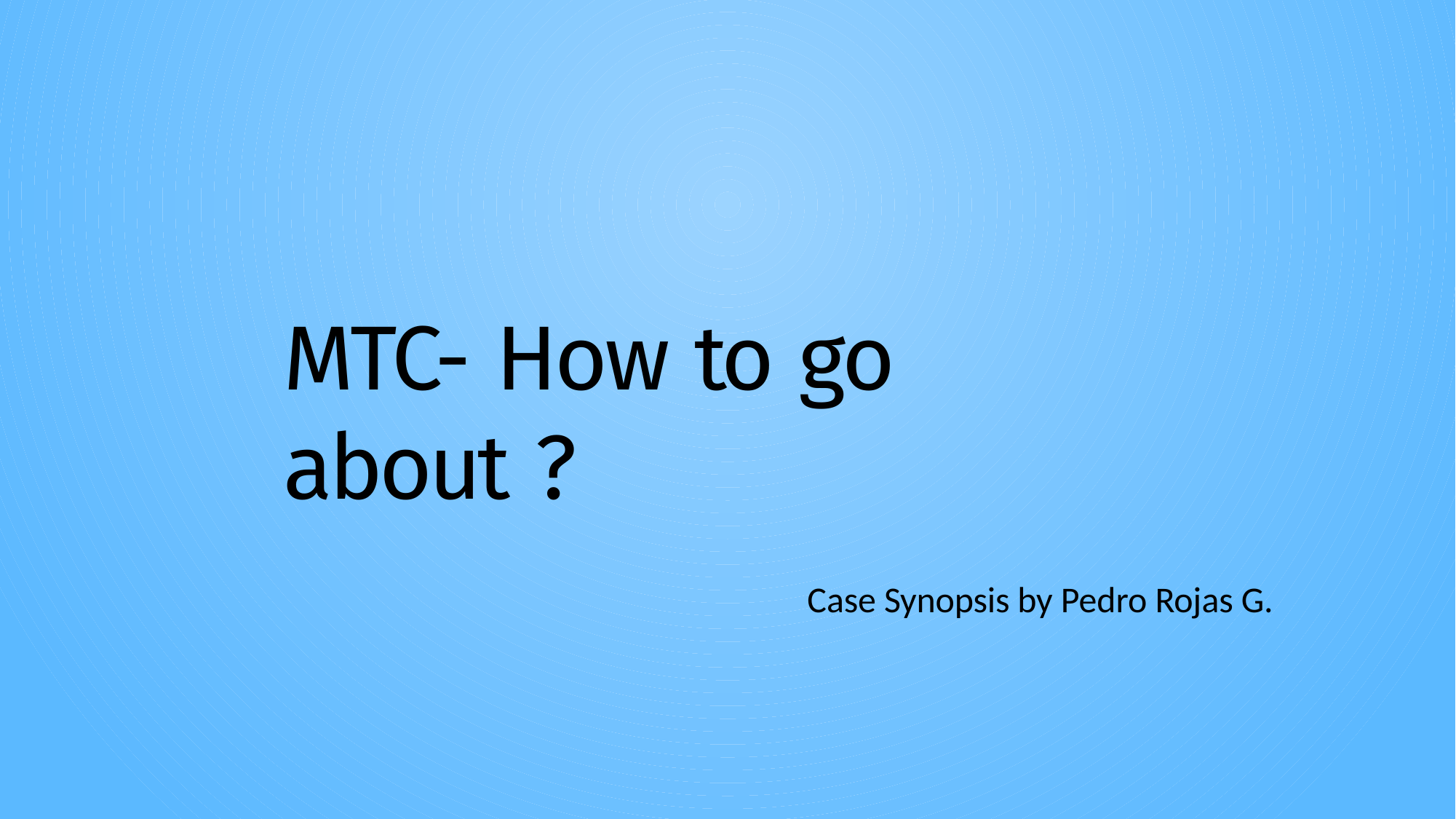

MTC- How to go about ?
Case Synopsis by Pedro Rojas G.